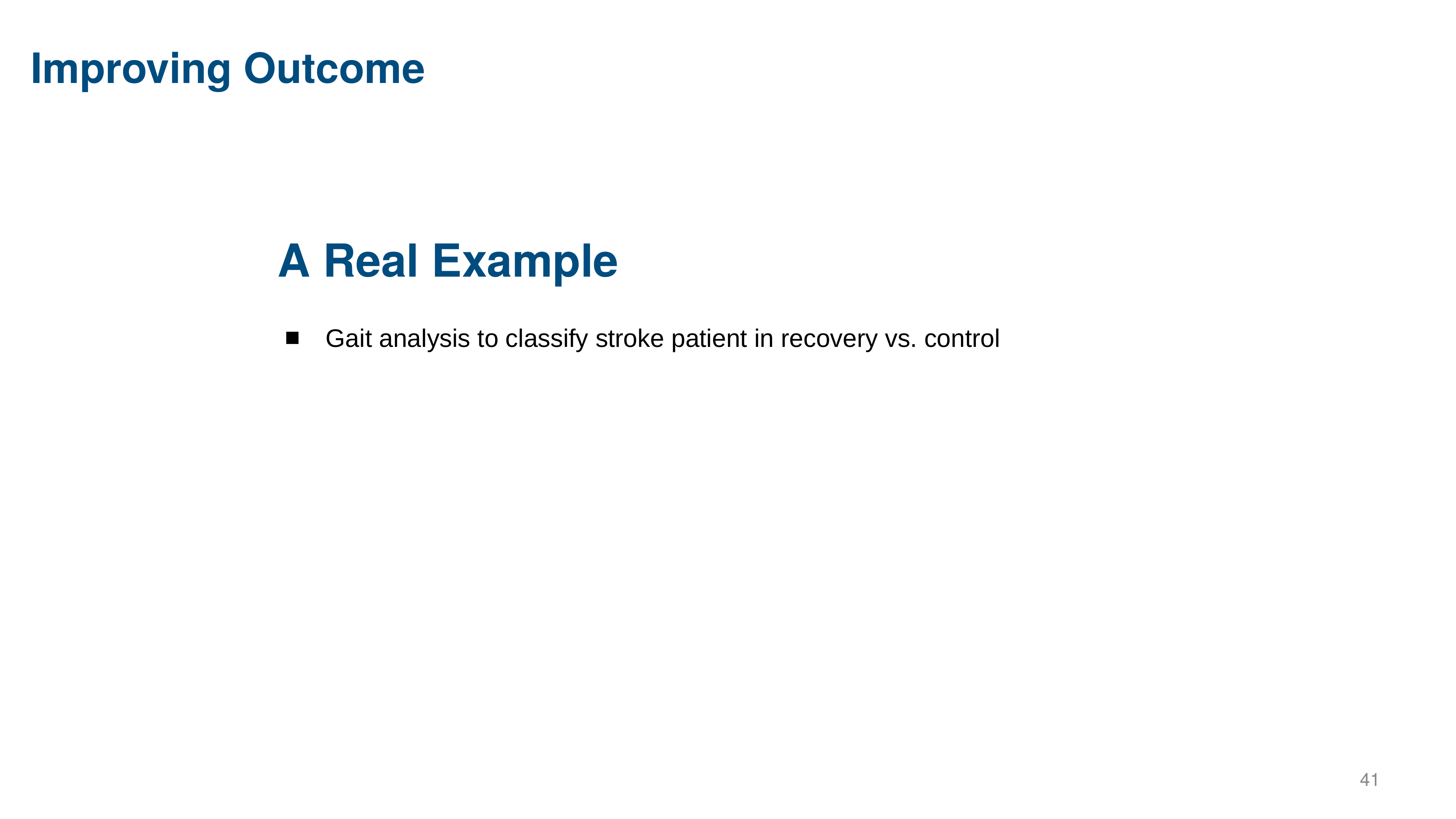

Improving Outcome
# A Real Example
Gait analysis to classify stroke patient in recovery vs. control
41